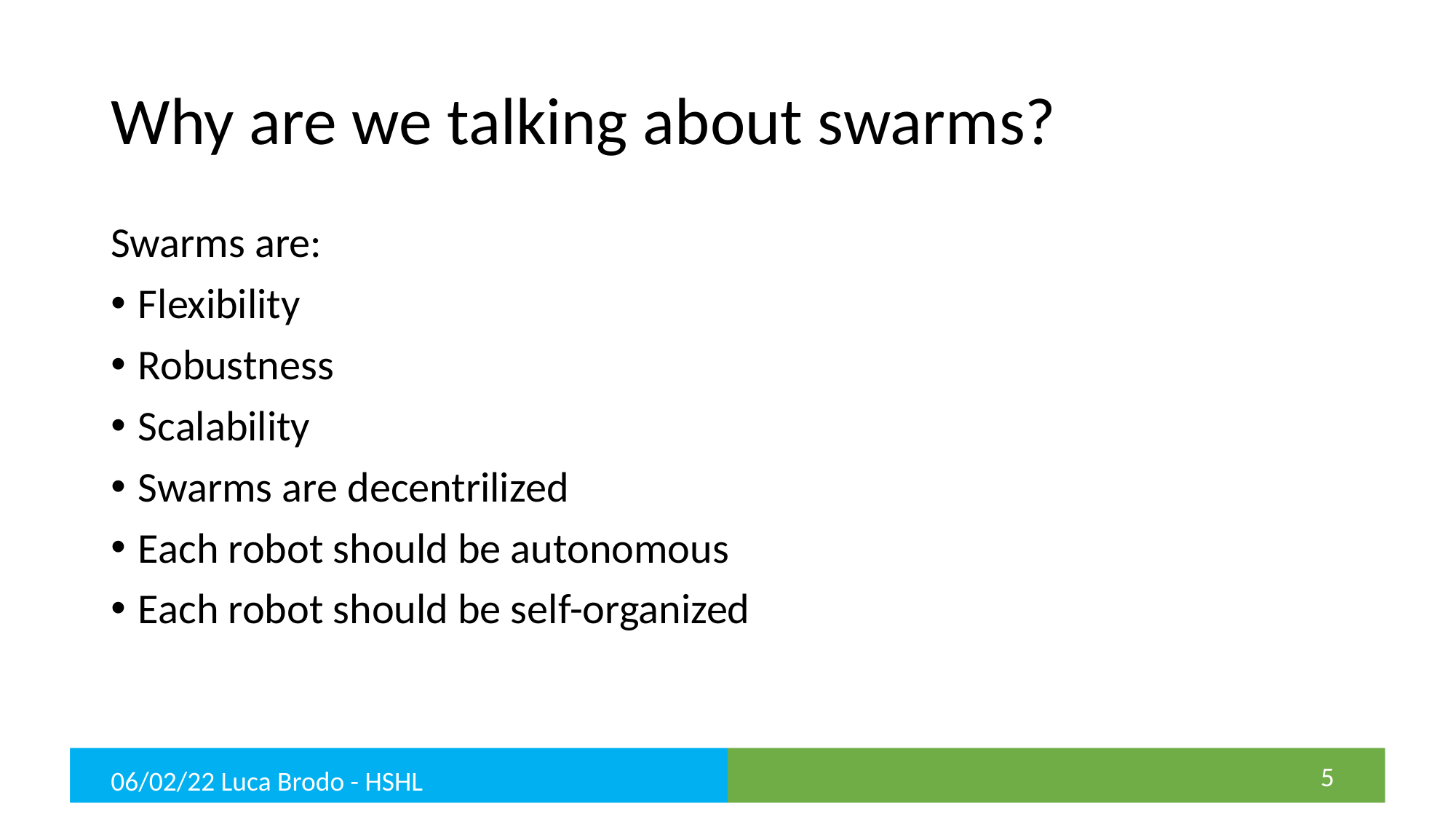

# Why are we talking about swarms?
Swarms are:
Flexibility
Robustness
Scalability
Swarms are decentrilized
Each robot should be autonomous
Each robot should be self-organized
5
06/02/22 Luca Brodo - HSHL